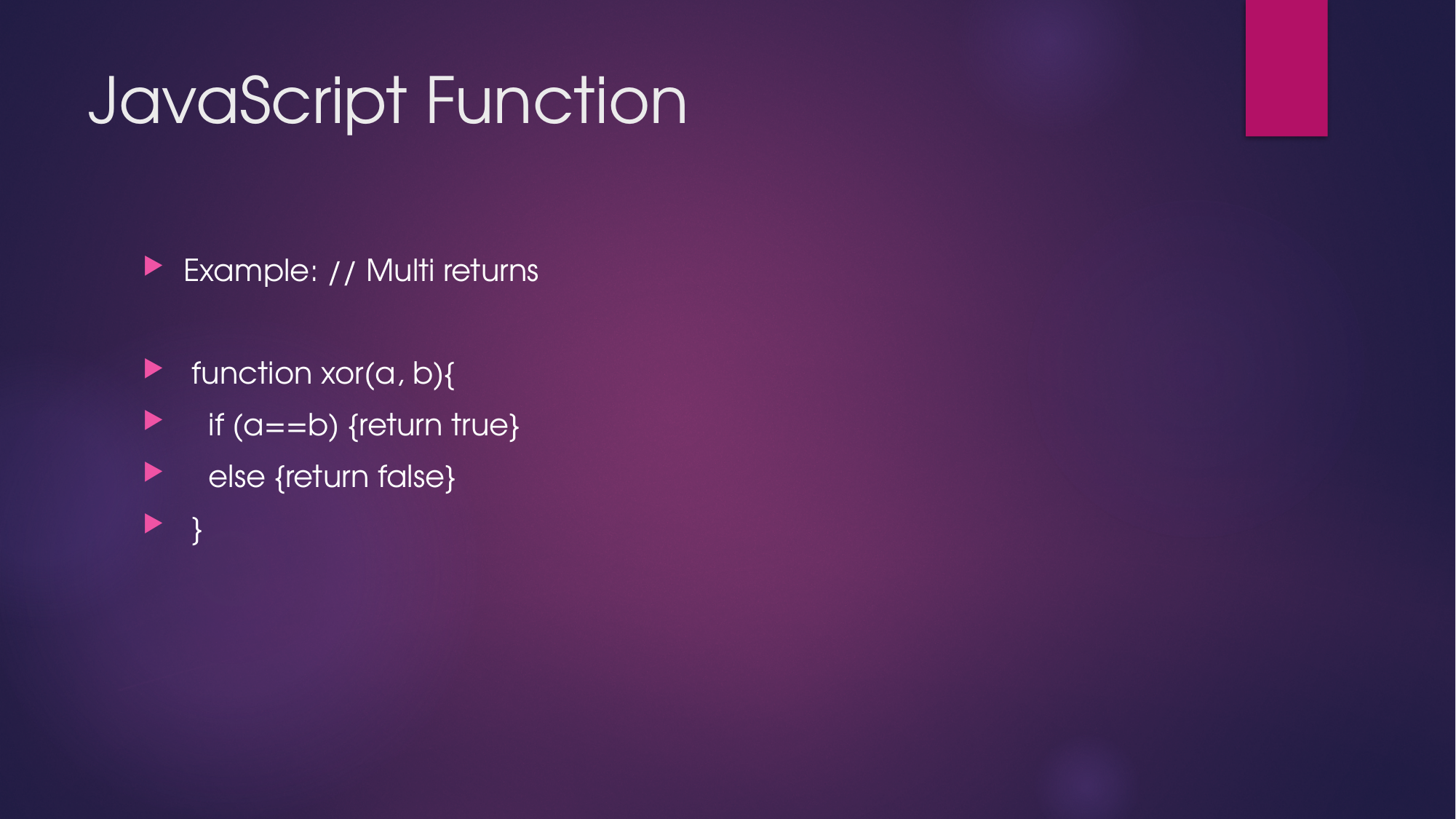

# JavaScript Function
Example: // Multi returns

 function xor(a, b){
   if (a==b) {return true}
   else {return false}
 }